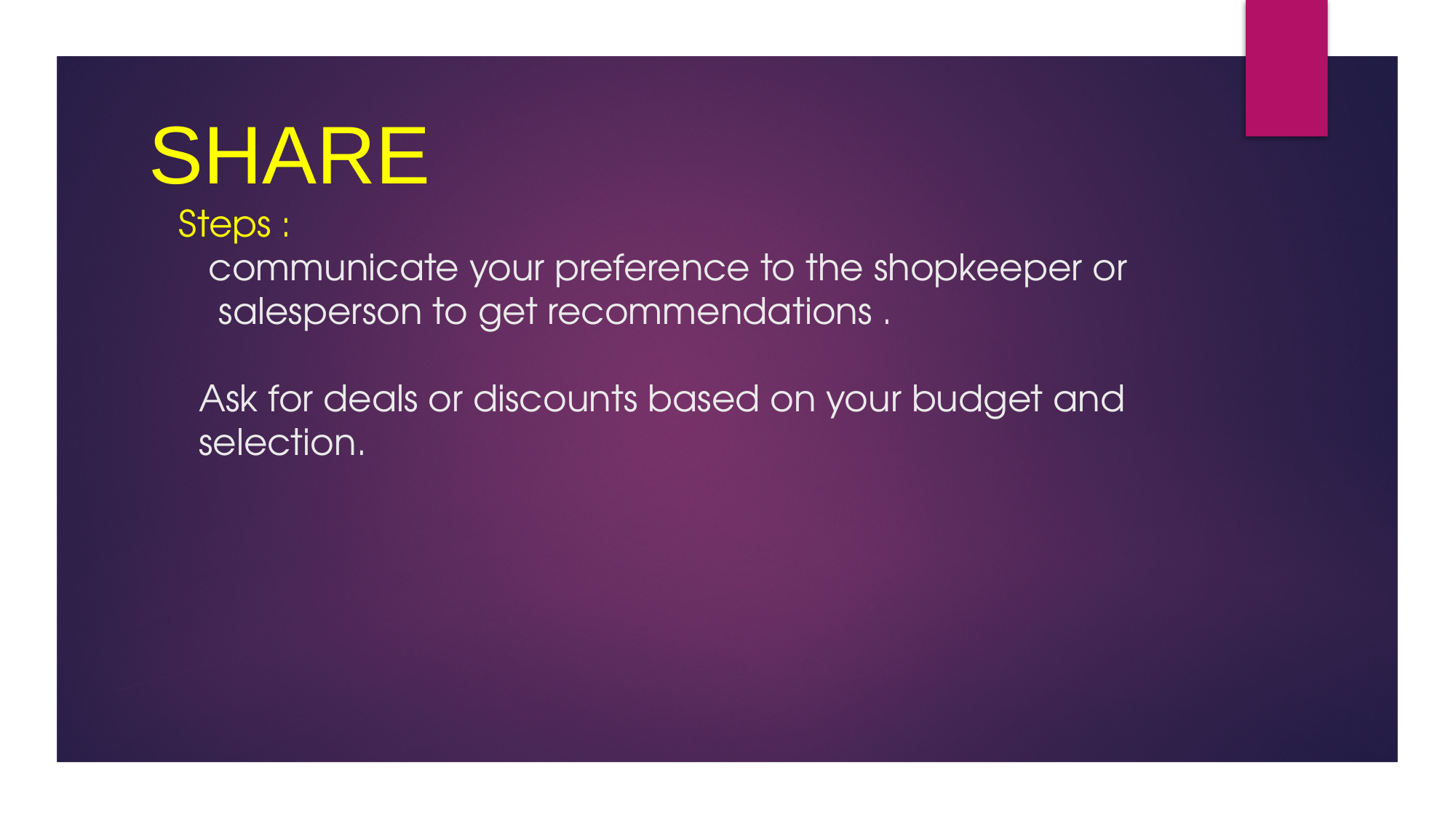

# SHARE Steps : communicate your preference to the shopkeeper or salesperson to get recommendations . Ask for deals or discounts based on your budget and selection.